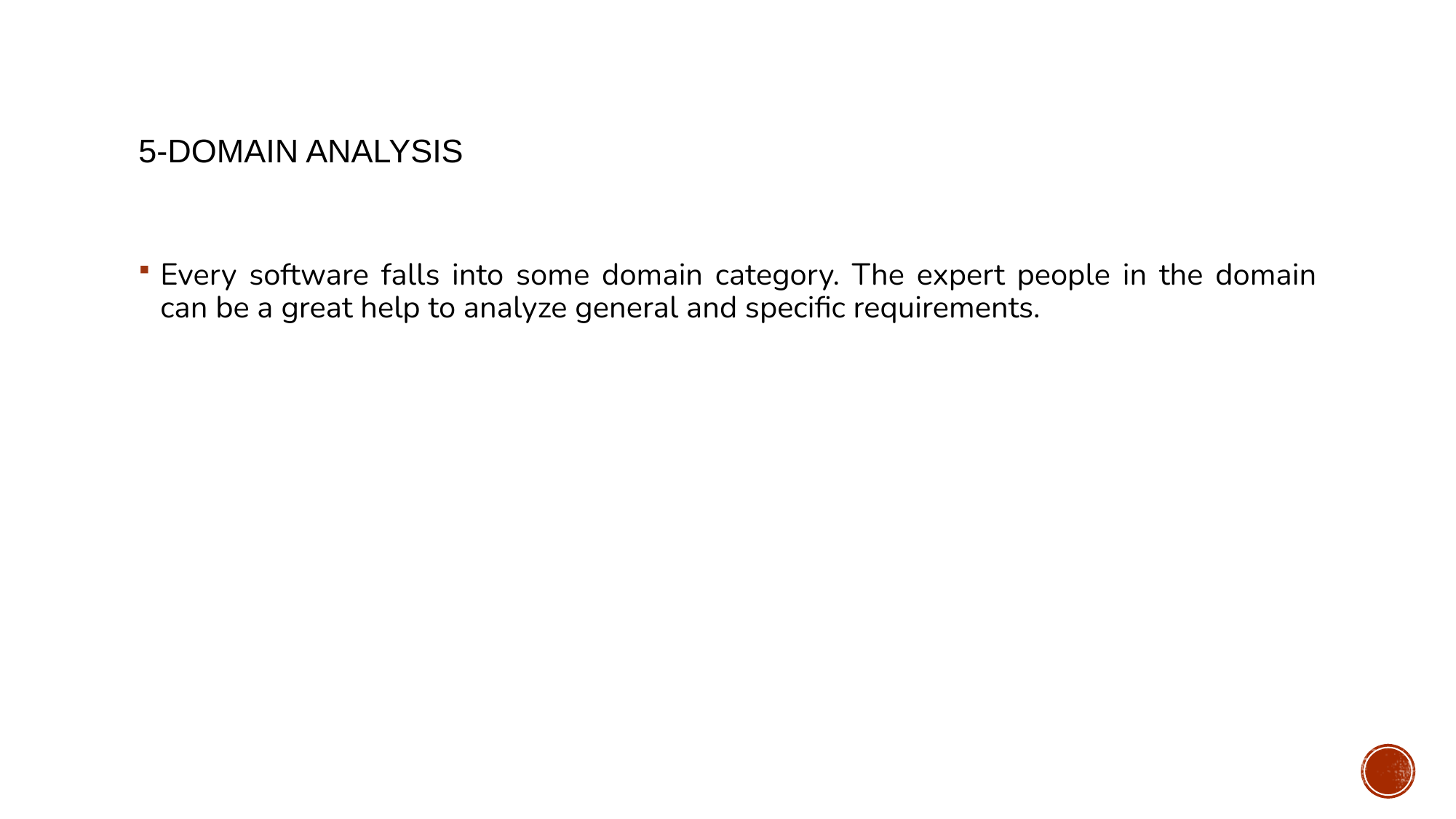

# 5-Domain Analysis
Every software falls into some domain category. The expert people in the domain can be a great help to analyze general and specific requirements.